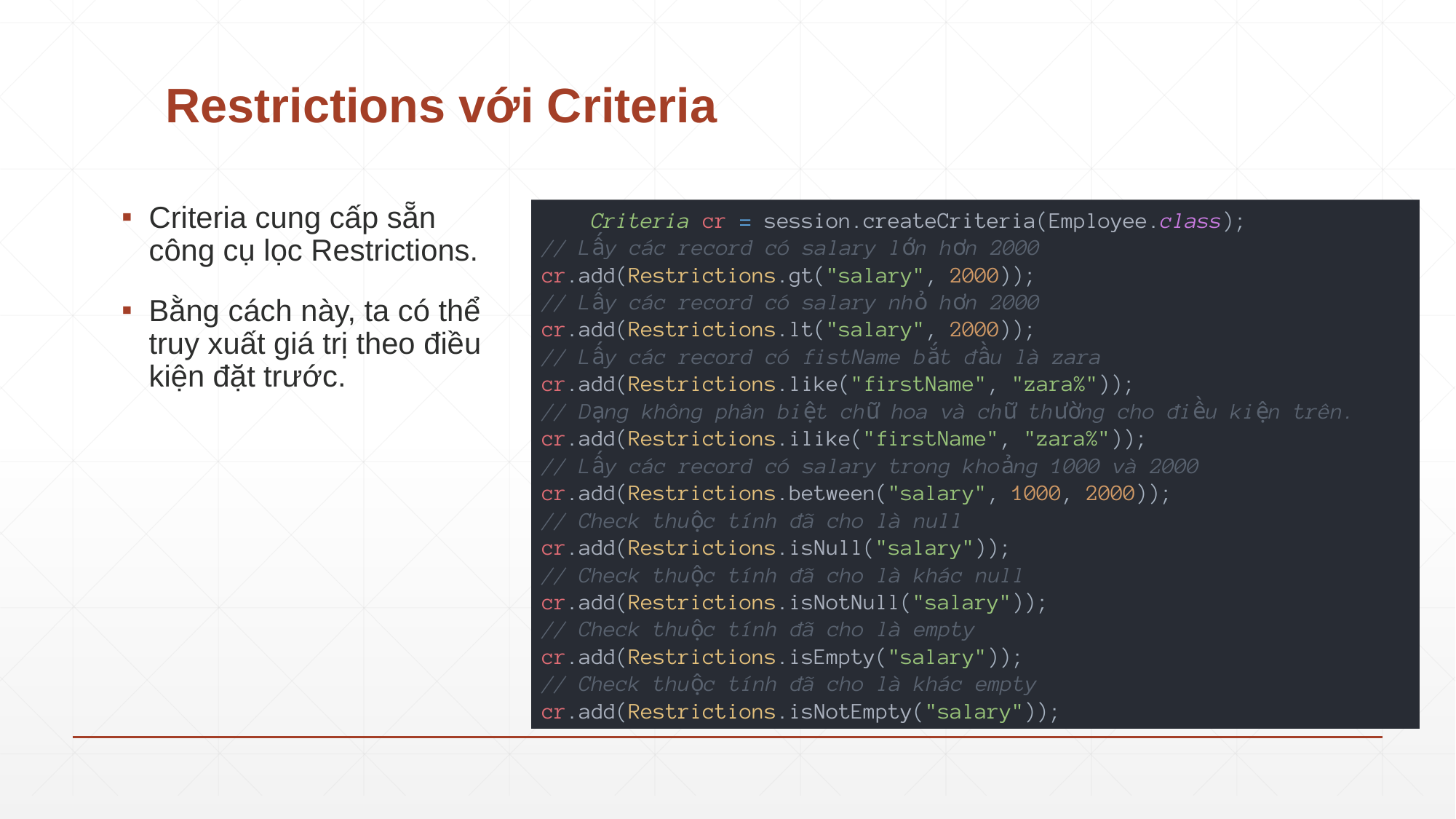

# Restrictions với Criteria
Criteria cung cấp sẵn công cụ lọc Restrictions.
Bằng cách này, ta có thể truy xuất giá trị theo điều kiện đặt trước.
    Criteria cr = session.createCriteria(Employee.class);
// Lấy các record có salary lớn hơn 2000
cr.add(Restrictions.gt("salary", 2000));
// Lấy các record có salary nhỏ hơn 2000
cr.add(Restrictions.lt("salary", 2000));
// Lấy các record có fistName bắt đầu là zara
cr.add(Restrictions.like("firstName", "zara%"));
// Dạng không phân biệt chữ hoa và chữ thường cho điều kiện trên.
cr.add(Restrictions.ilike("firstName", "zara%"));
// Lấy các record có salary trong khoảng 1000 và 2000
cr.add(Restrictions.between("salary", 1000, 2000));
// Check thuộc tính đã cho là null
cr.add(Restrictions.isNull("salary"));
// Check thuộc tính đã cho là khác null
cr.add(Restrictions.isNotNull("salary"));
// Check thuộc tính đã cho là empty
cr.add(Restrictions.isEmpty("salary"));
// Check thuộc tính đã cho là khác empty
cr.add(Restrictions.isNotEmpty("salary"));